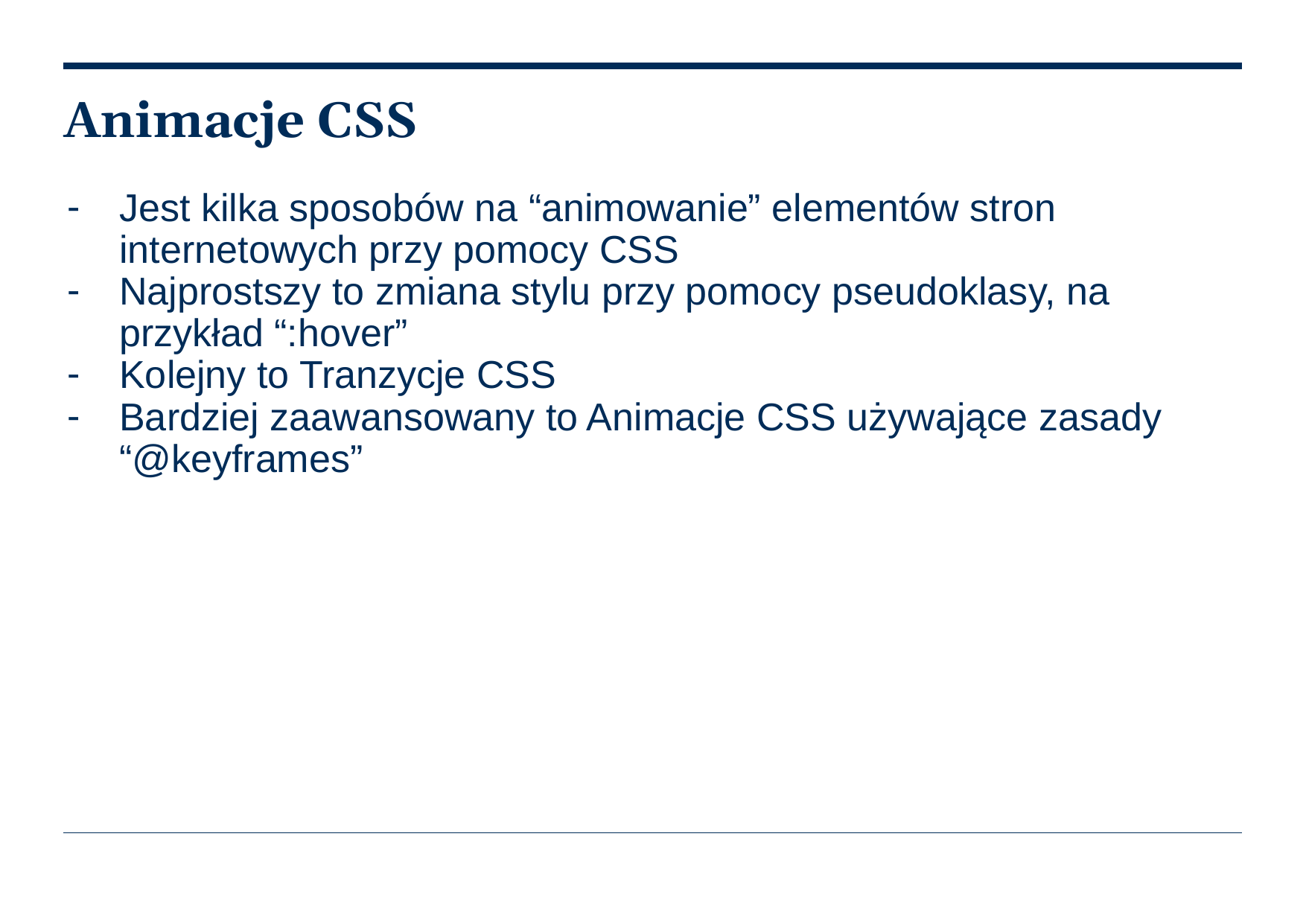

# Animacje CSS
Jest kilka sposobów na “animowanie” elementów stron internetowych przy pomocy CSS
Najprostszy to zmiana stylu przy pomocy pseudoklasy, na przykład “:hover”
Kolejny to Tranzycje CSS
Bardziej zaawansowany to Animacje CSS używające zasady “@keyframes”